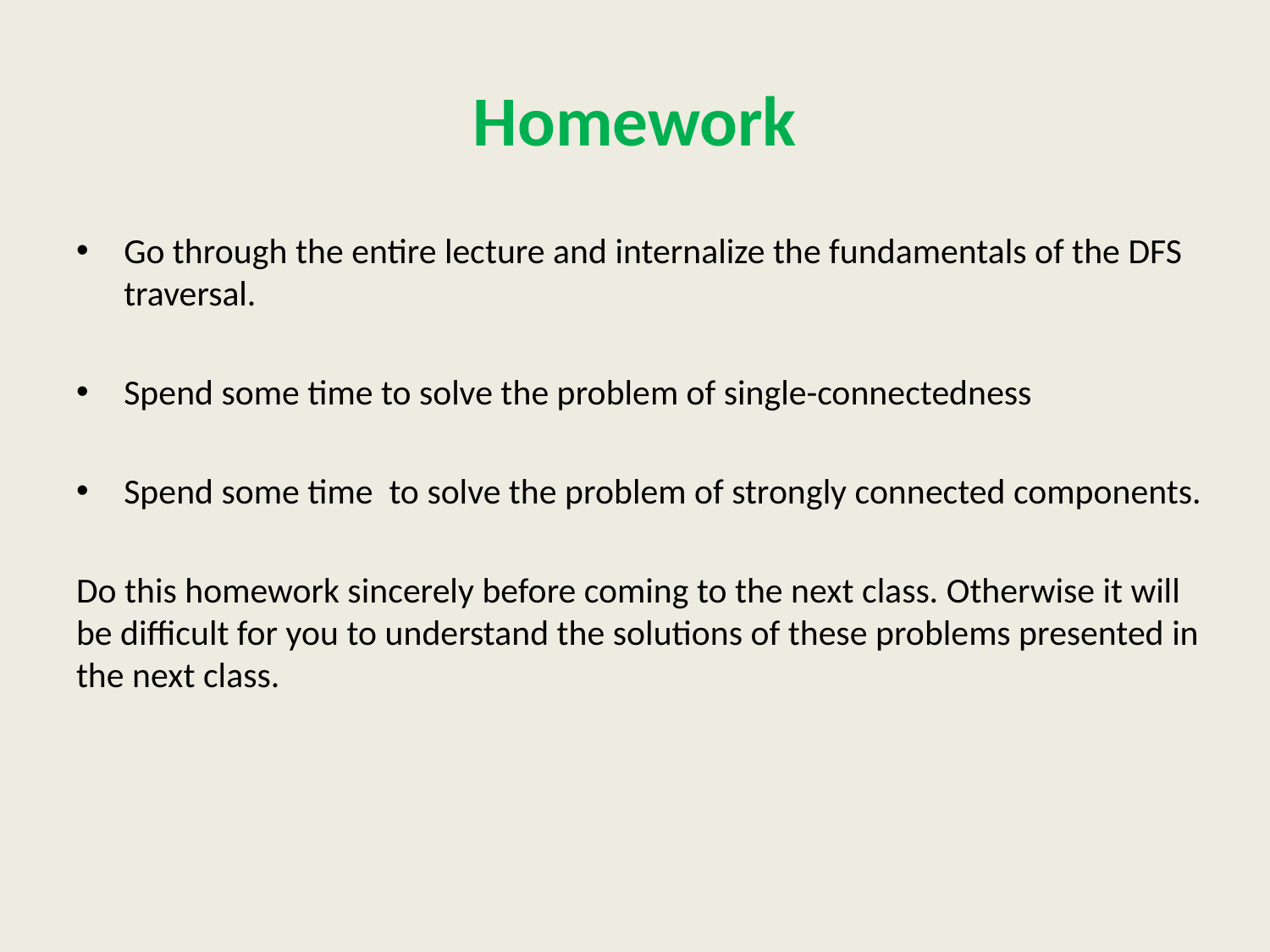

# Homework
Go through the entire lecture and internalize the fundamentals of the DFS traversal.

Spend some time to solve the problem of single-connectedness

Spend some time  to solve the problem of strongly connected components.

Do this homework sincerely before coming to the next class. Otherwise it will be difficult for you to understand the solutions of these problems presented in the next class.